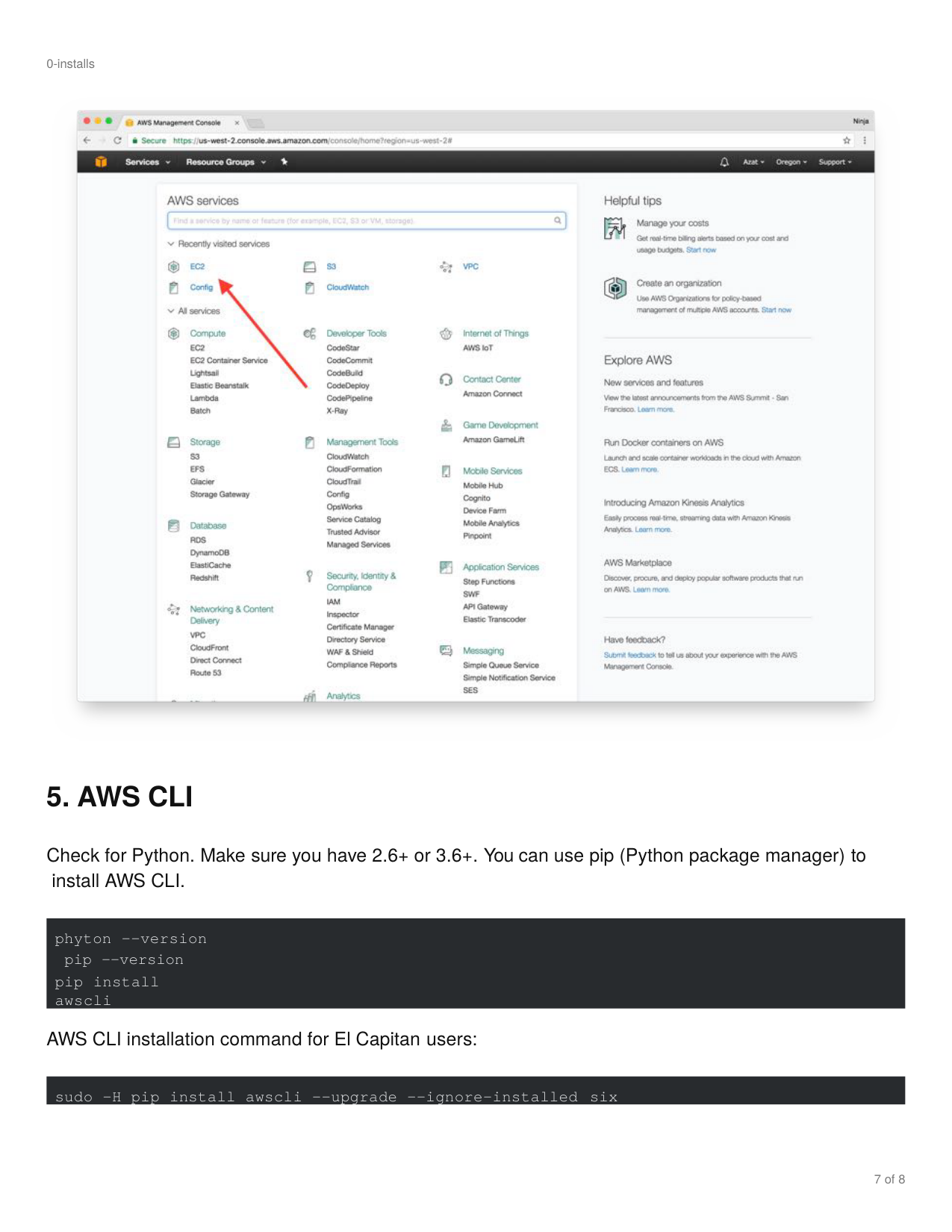

0-installs

5. AWS CLI
Check for Python. Make sure you have 2.6+ or 3.6+. You can use pip (Python package manager) to  install AWS CLI.
phyton --version  pip --version
pip install awscli
AWS CLI installation command for El Capitan users:
sudo -H pip install awscli --upgrade --ignore-installed six
7 of 8